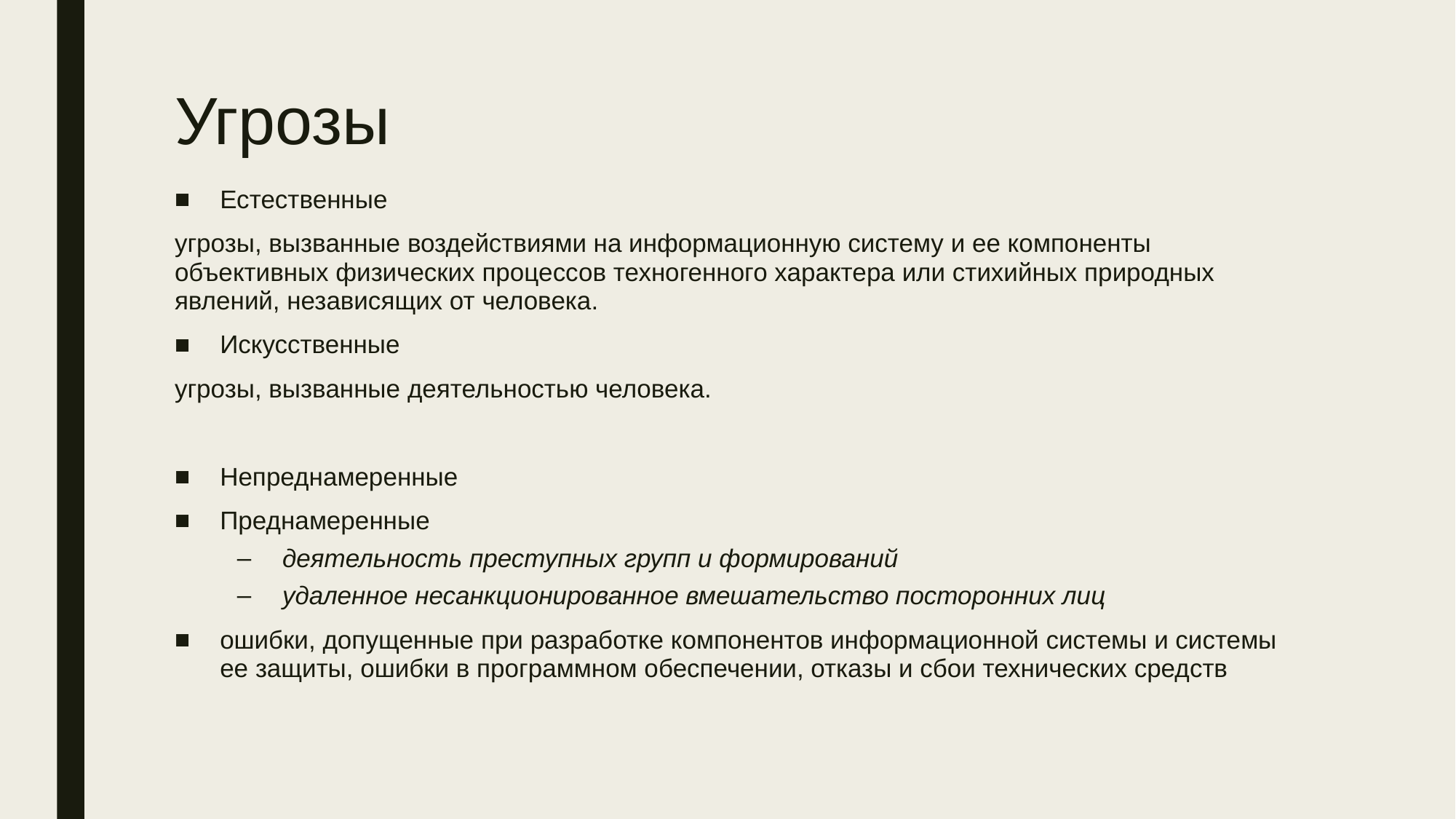

# Угрозы
Естественные
угрозы, вызванные воздействиями на информационную систему и ее компоненты объективных физических процессов техногенного характера или стихийных природных явлений, независящих от человека.
Искусственные
угрозы, вызванные деятельностью человека.

Непреднамеренные
Преднамеренные
деятельность преступных групп и формирований
удаленное несанкционированное вмешательство посторонних лиц
ошибки, допущенные при разработке компонентов информационной системы и системы ее защиты, ошибки в программном обеспечении, отказы и сбои технических средств